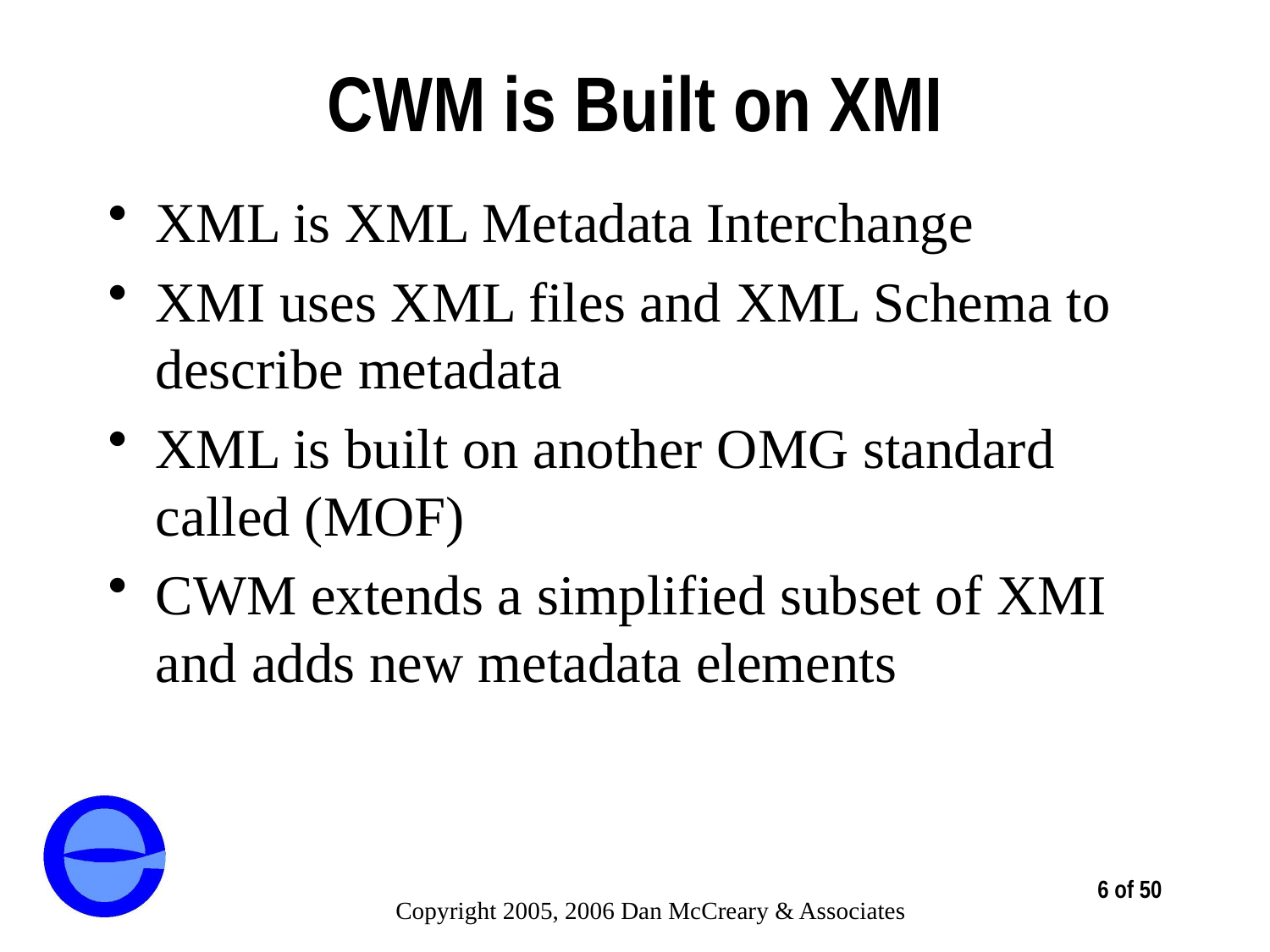

# CWM is Built on XMI
XML is XML Metadata Interchange
XMI uses XML files and XML Schema to describe metadata
XML is built on another OMG standard called (MOF)
CWM extends a simplified subset of XMI and adds new metadata elements

6 of 50
Copyright 2005, 2006 Dan McCreary & Associates